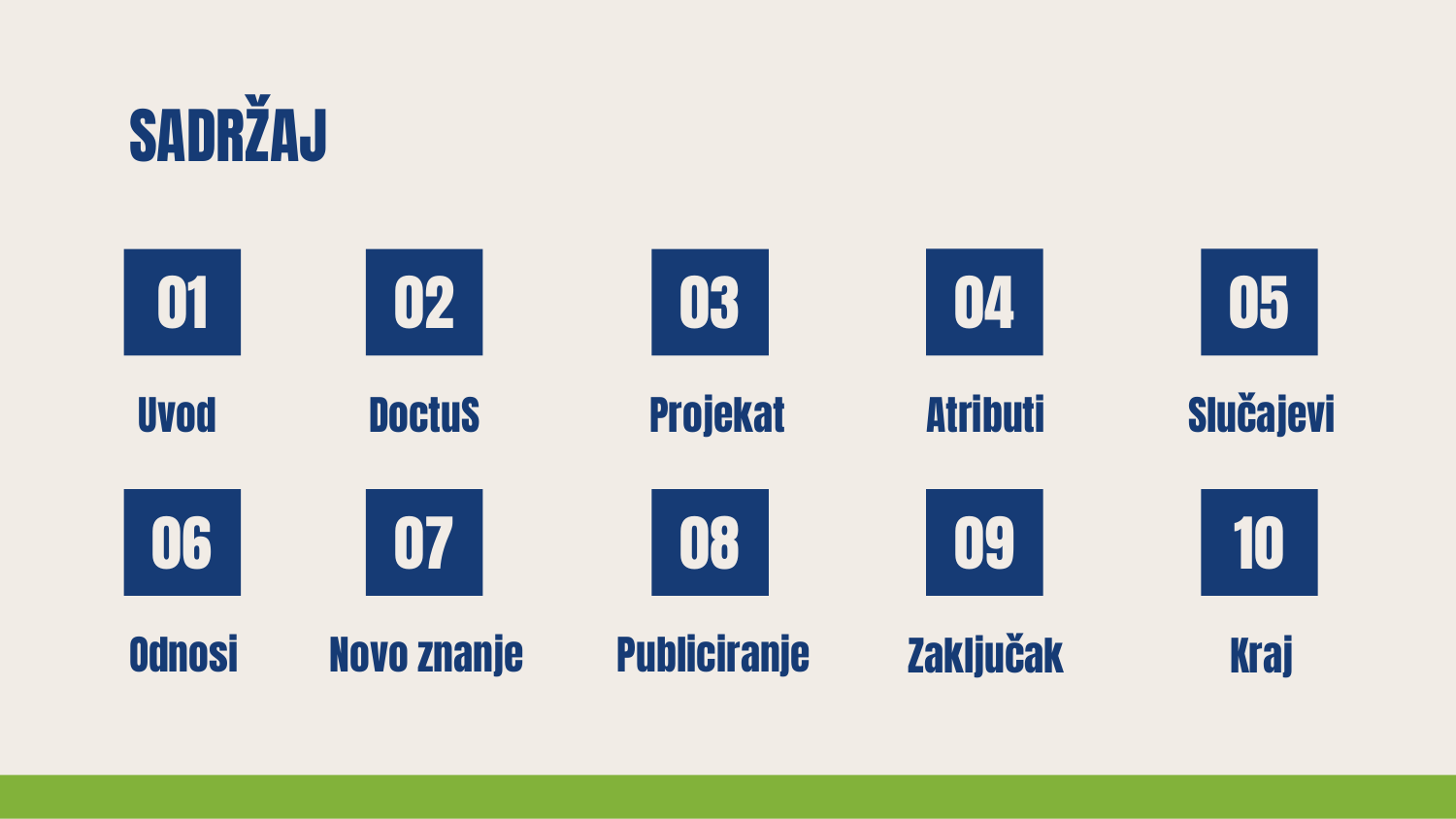

# SADRŽAJ
04
05
01
03
02
Slučajevi
Atributi
Uvod
DoctuS
Projekat
09
10
06
07
08
Odnosi
Publiciranje
Novo znanje
Zaključak
Kraj